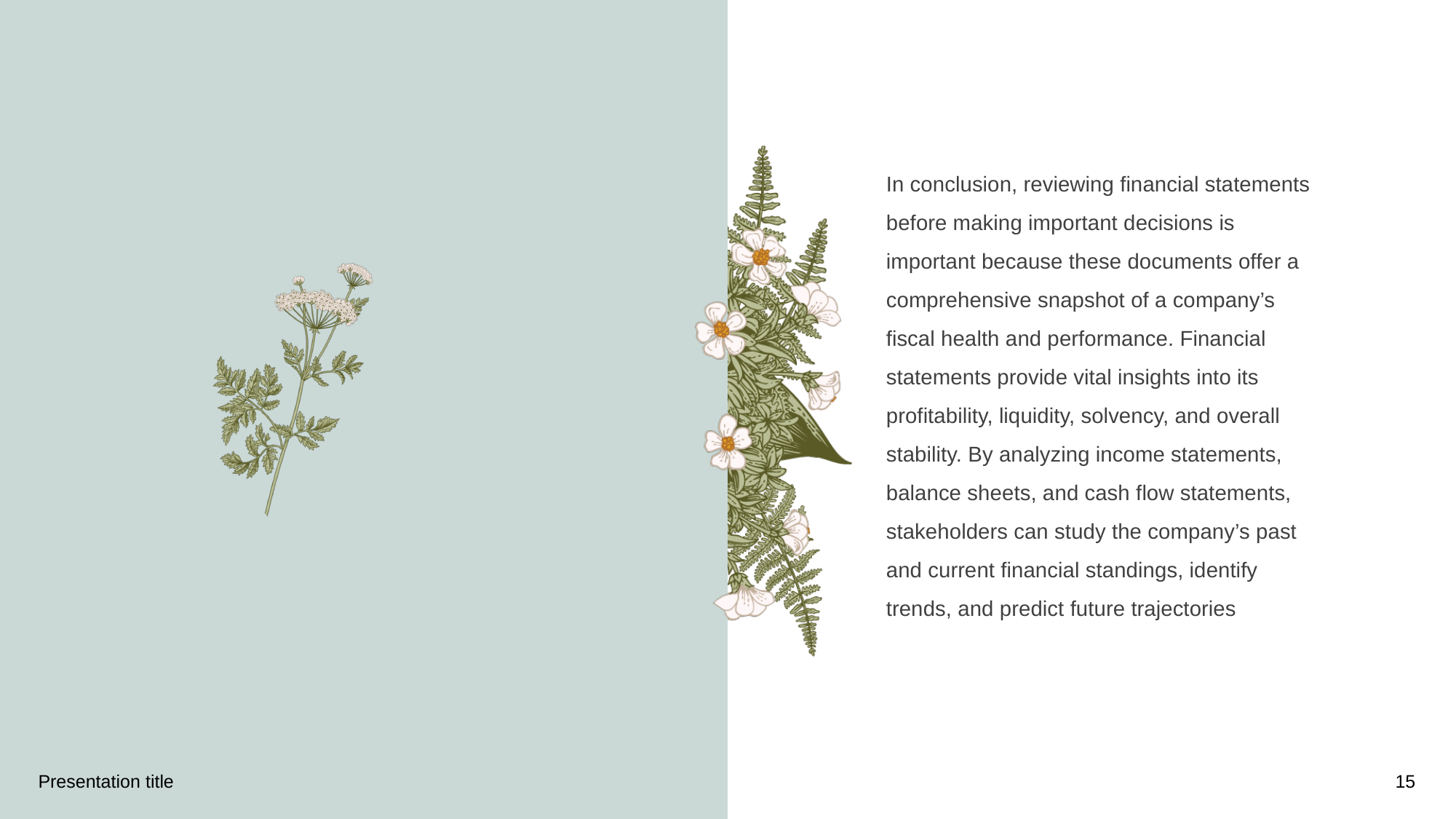

In conclusion, reviewing financial statements before making important decisions is important because these documents offer a comprehensive snapshot of a company’s fiscal health and performance. Financial statements provide vital insights into its profitability, liquidity, solvency, and overall stability. By analyzing income statements, balance sheets, and cash flow statements, stakeholders can study the company’s past and current financial standings, identify trends, and predict future trajectories
Presentation title
15